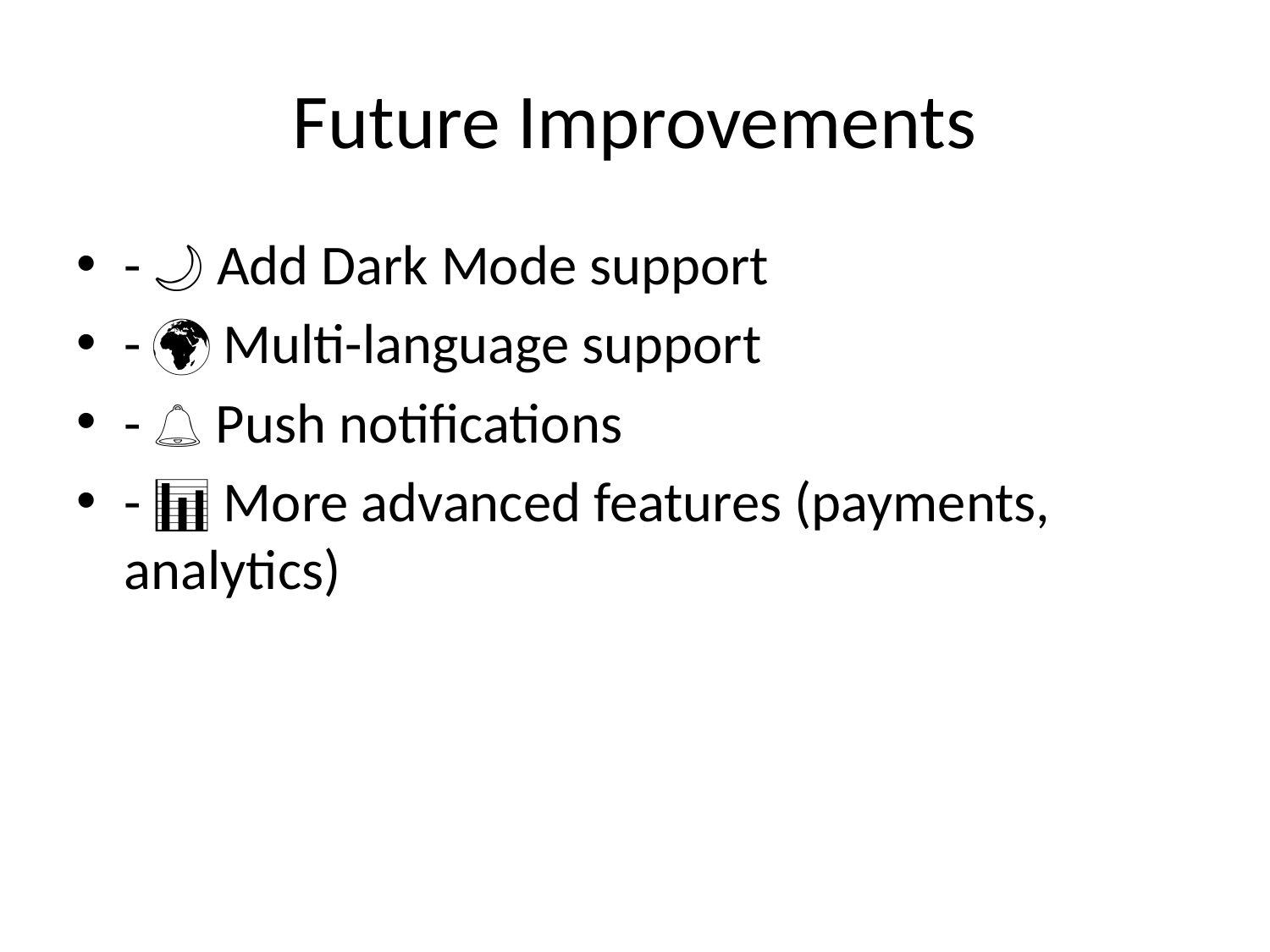

# Future Improvements
- 🌙 Add Dark Mode support
- 🌍 Multi-language support
- 🔔 Push notifications
- 📊 More advanced features (payments, analytics)